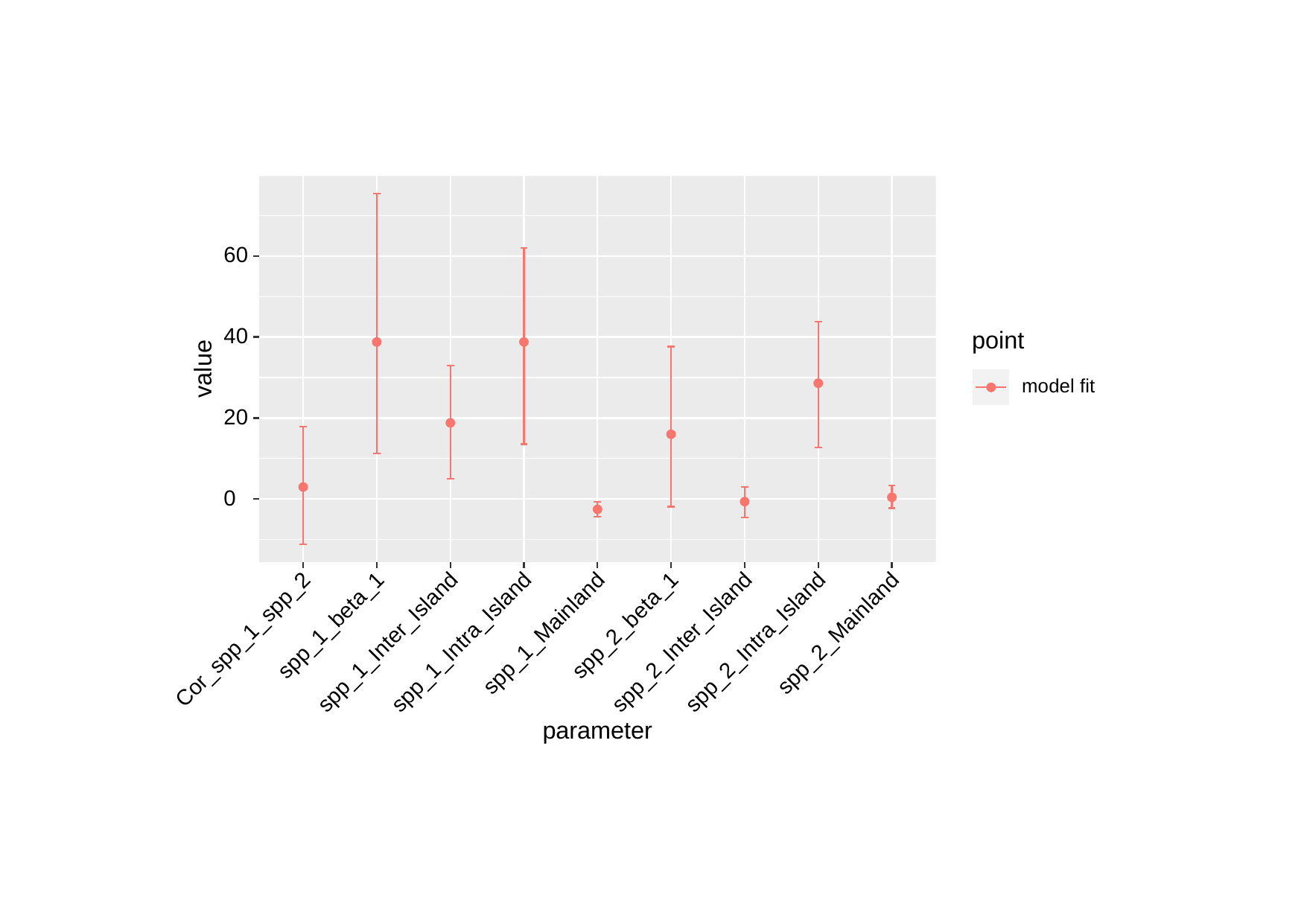

60

40
point

value

model fit

20

0

spp_1_beta_1
spp_2_beta_1
spp_1_Mainland
spp_2_Mainland
Cor_spp_1_spp_2
spp_1_Inter_Island
spp_1_Intra_Island
spp_2_Inter_Island
spp_2_Intra_Island
parameter